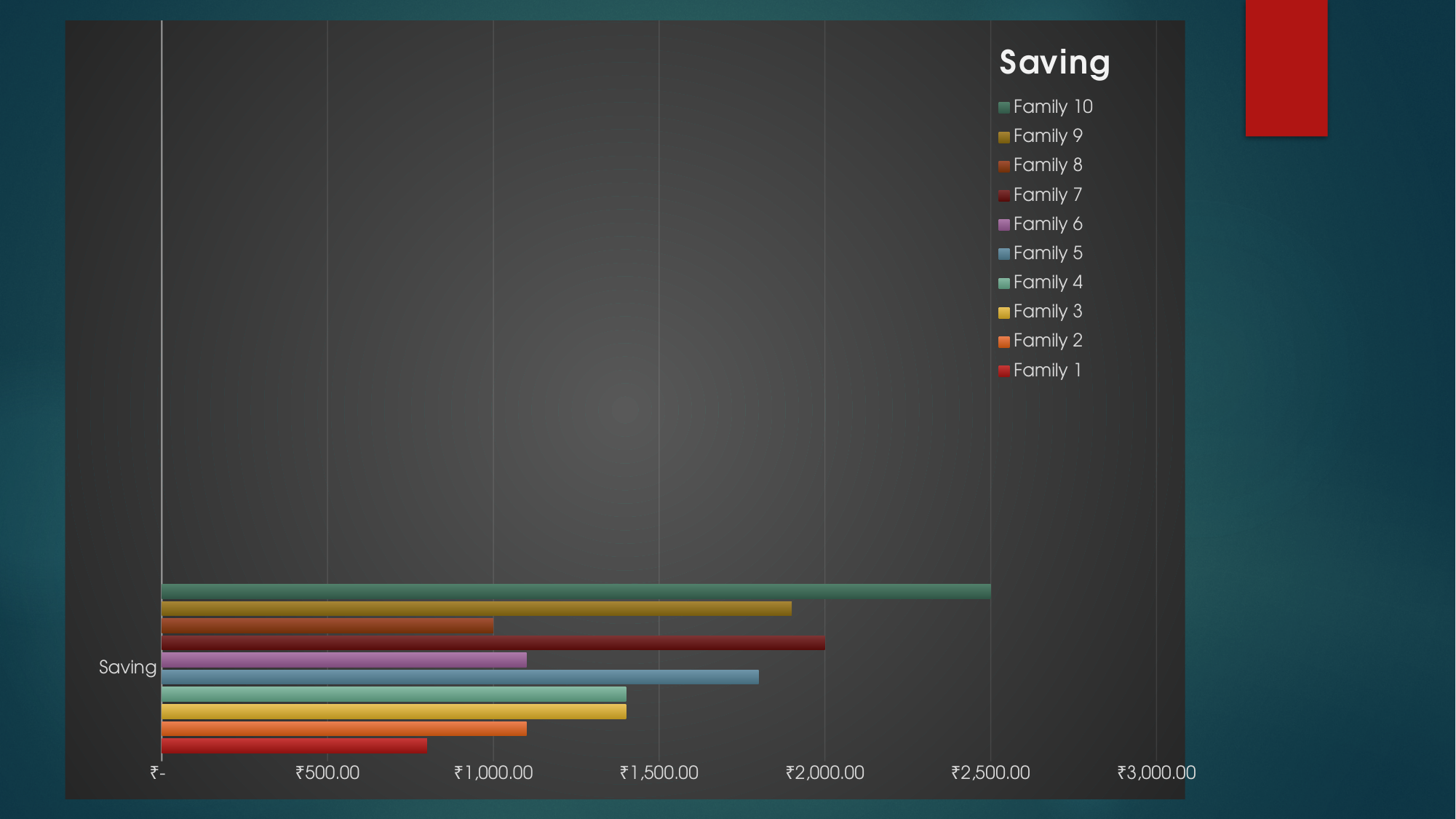

### Chart: Saving

| Category | Family 1 | Family 2 | Family 3 | Family 4 | Family 5 | Family 6 | Family 7 | Family 8 | Family 9 | Family 10 |
|---|---|---|---|---|---|---|---|---|---|---|
| Saving | 800.0 | 1100.0 | 1400.0 | 1400.0 | 1800.0 | 1100.0 | 2000.0 | 1000.0 | 1900.0 | 2500.0 |